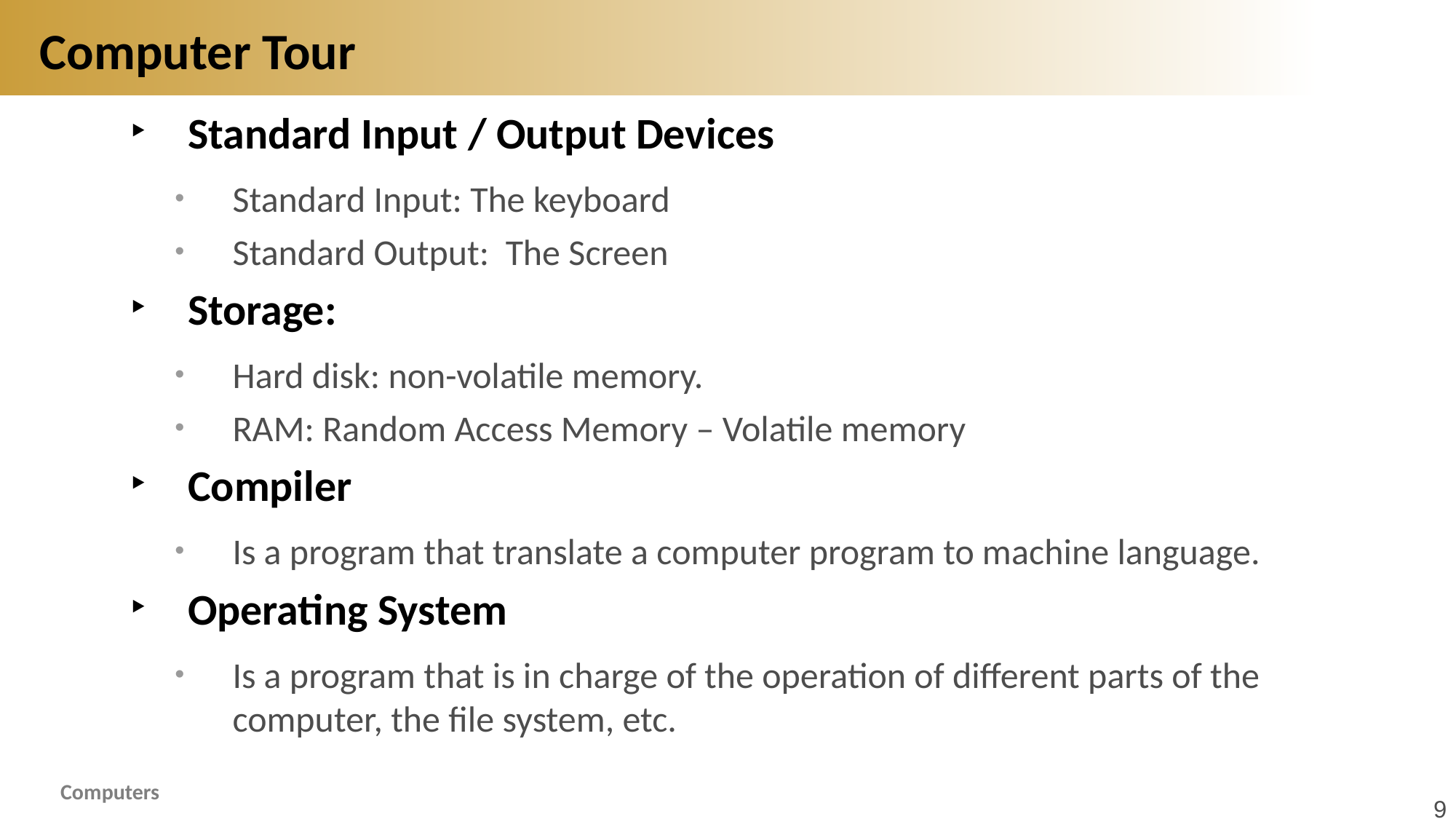

# Computer Tour
Standard Input / Output Devices
Standard Input: The keyboard
Standard Output:  The Screen
Storage:
Hard disk: non-volatile memory.
RAM: Random Access Memory – Volatile memory
Compiler
Is a program that translate a computer program to machine language.
Operating System
Is a program that is in charge of the operation of different parts of the computer, the file system, etc.

Computers
9